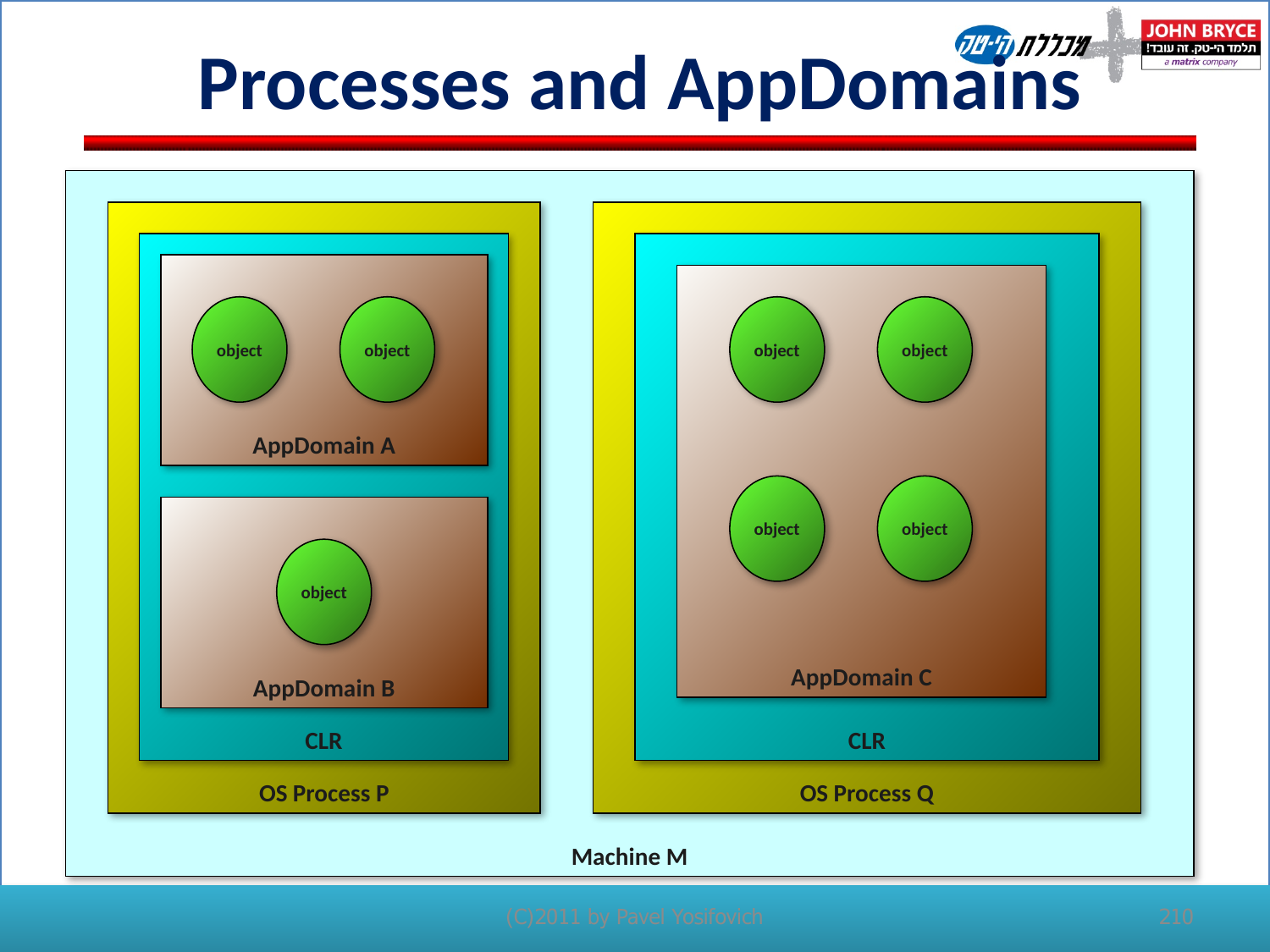

# Processes and AppDomains
Machine M
OS Process P
OS Process Q
CLR
CLR
AppDomain A
AppDomain C
object
object
object
object
object
object
AppDomain B
object
210
(C)2011 by Pavel Yosifovich